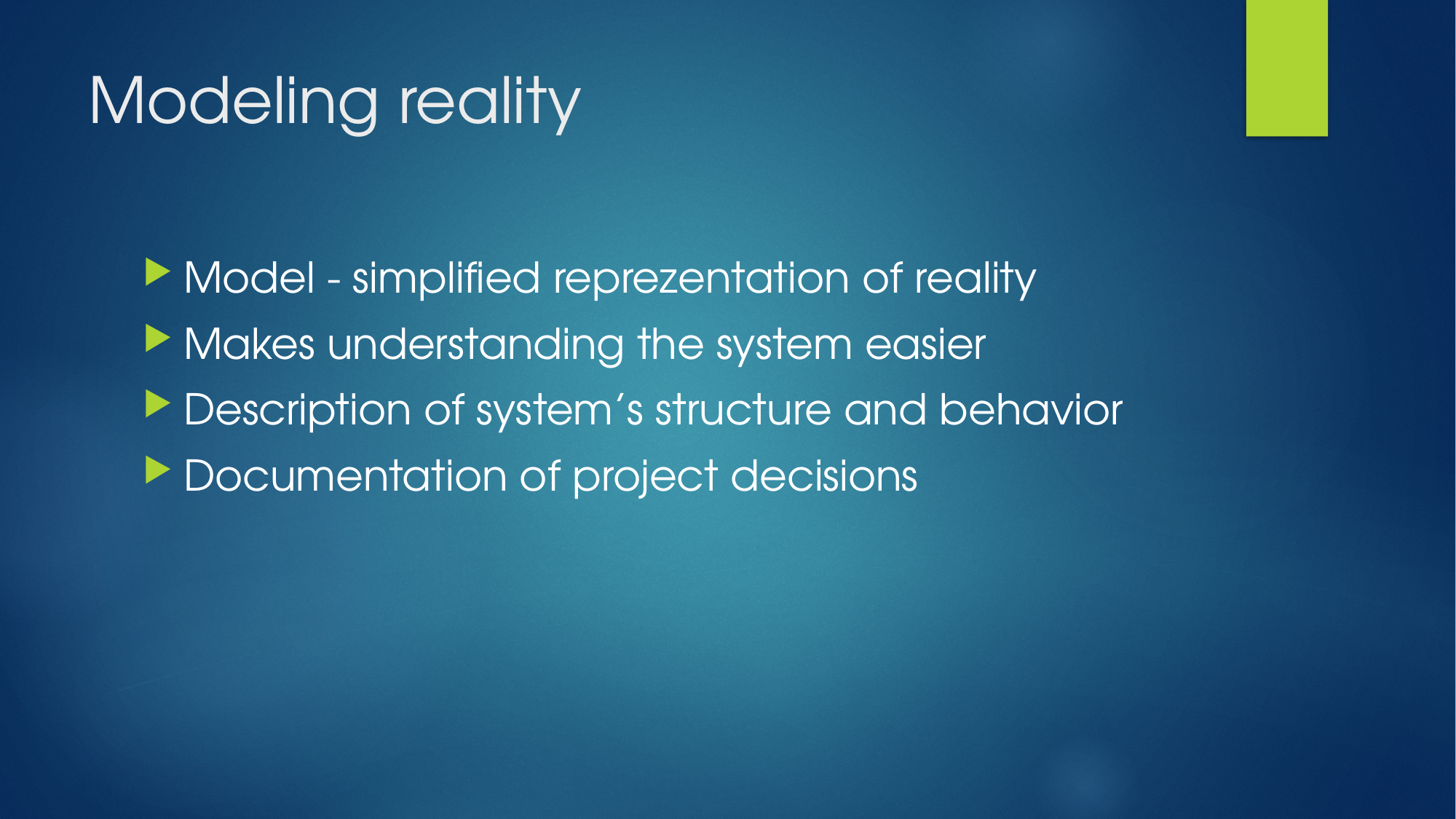

# Modeling reality
Model - simplified reprezentation of reality
Makes understanding the system easier
Description of system’s structure and behavior
Documentation of project decisions